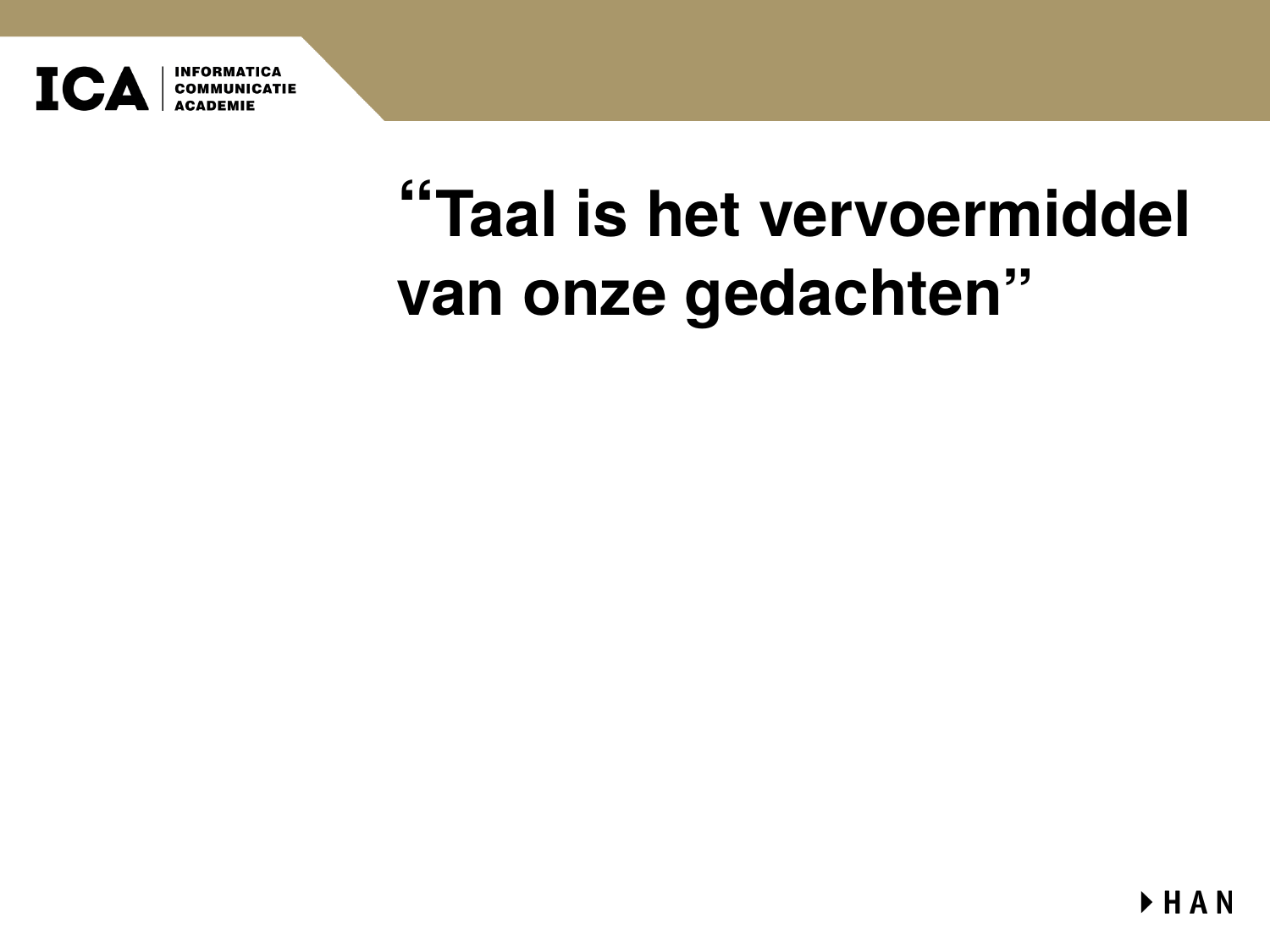

# “Taal is het vervoermiddel van onze gedachten”